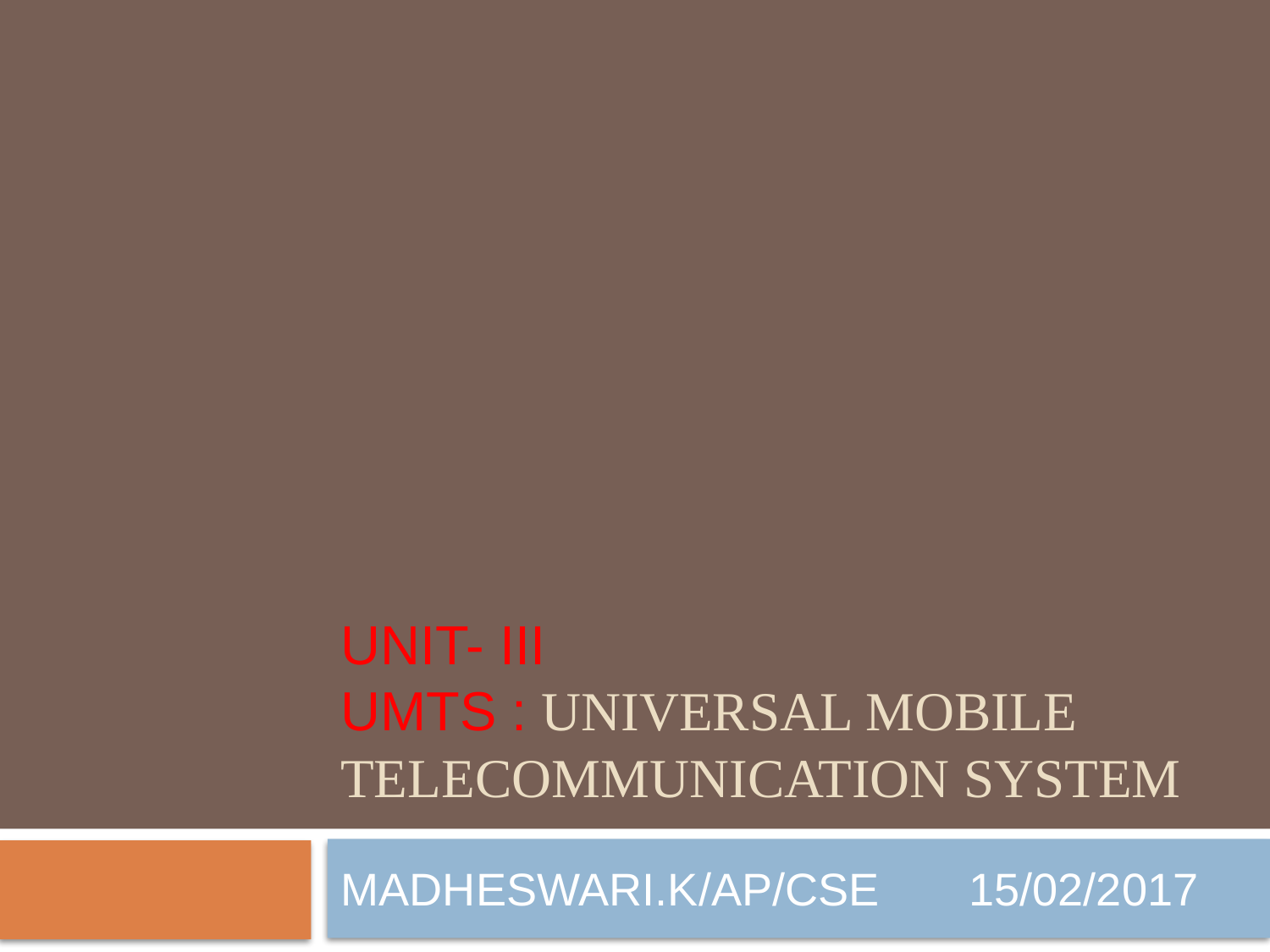

# UNIT- III UMTS : Universal Mobile Telecommunication System
MADHESWARI.K/AP/CSE       15/02/2017